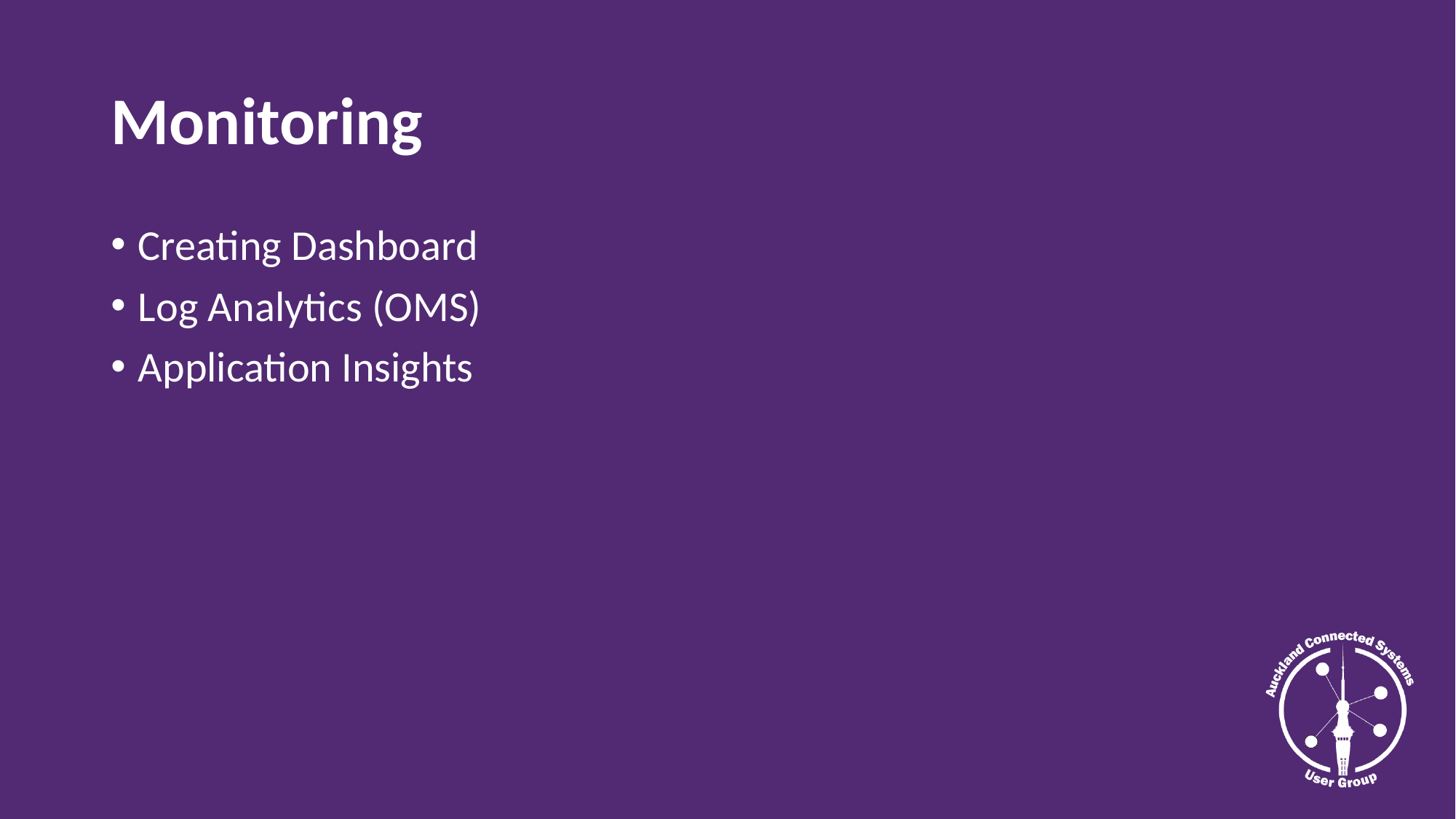

# Monitoring
Creating Dashboard
Log Analytics (OMS)
Application Insights